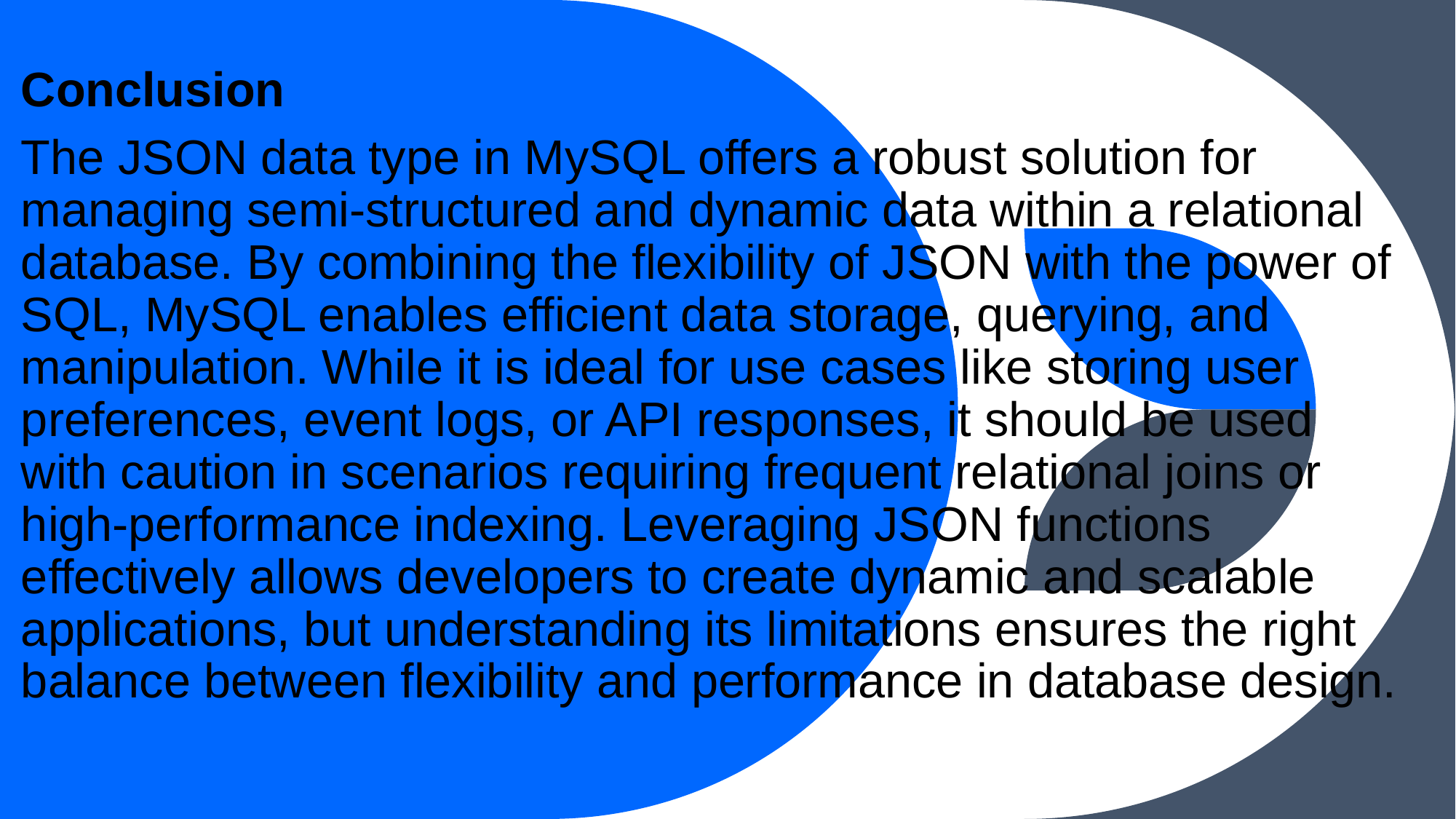

Conclusion
The JSON data type in MySQL offers a robust solution for managing semi-structured and dynamic data within a relational database. By combining the flexibility of JSON with the power of SQL, MySQL enables efficient data storage, querying, and manipulation. While it is ideal for use cases like storing user preferences, event logs, or API responses, it should be used with caution in scenarios requiring frequent relational joins or high-performance indexing. Leveraging JSON functions effectively allows developers to create dynamic and scalable applications, but understanding its limitations ensures the right balance between flexibility and performance in database design.